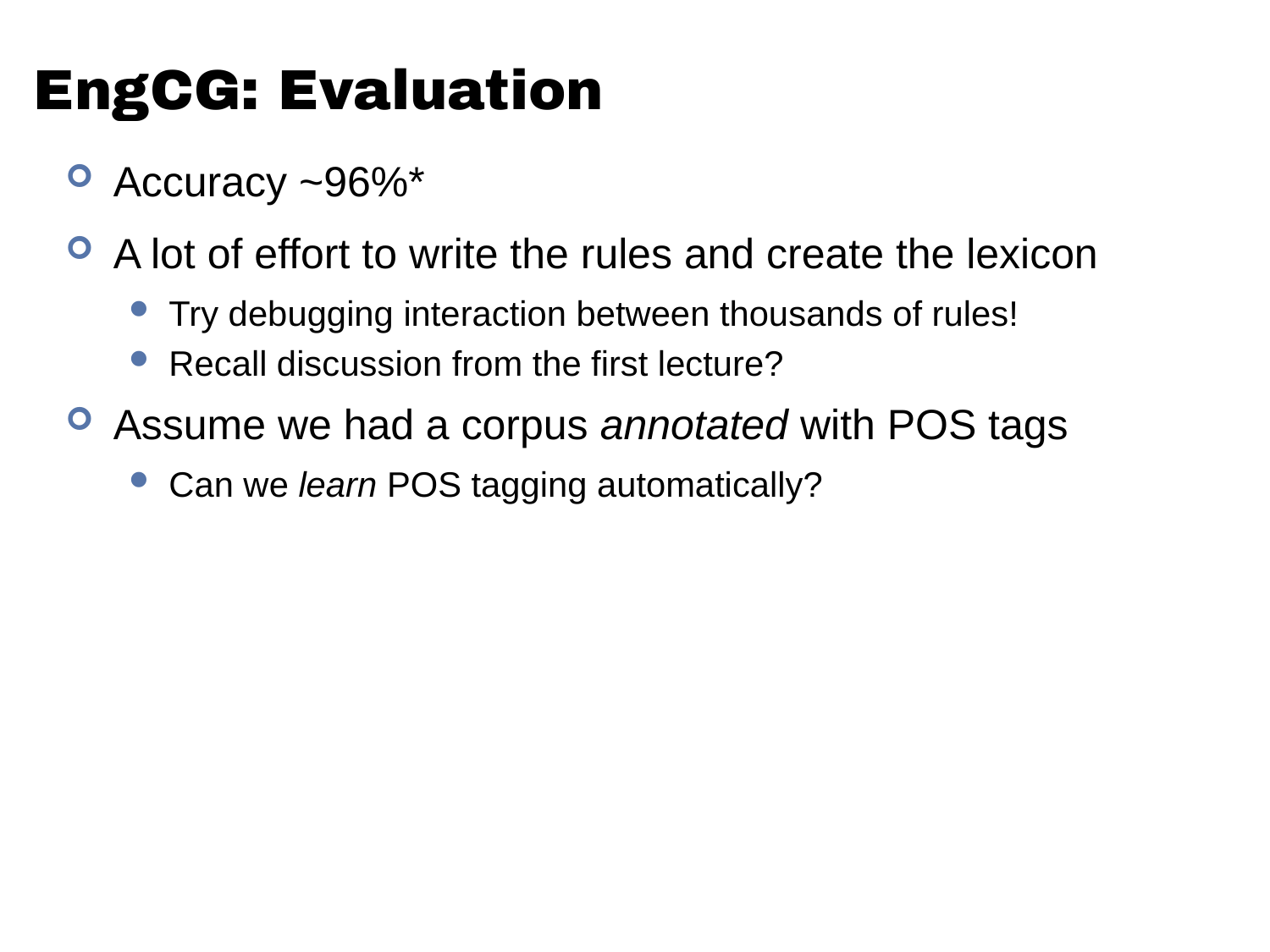

# EngCG: Evaluation
Accuracy ~96%*
A lot of effort to write the rules and create the lexicon
Try debugging interaction between thousands of rules!
Recall discussion from the first lecture?
Assume we had a corpus annotated with POS tags
Can we learn POS tagging automatically?